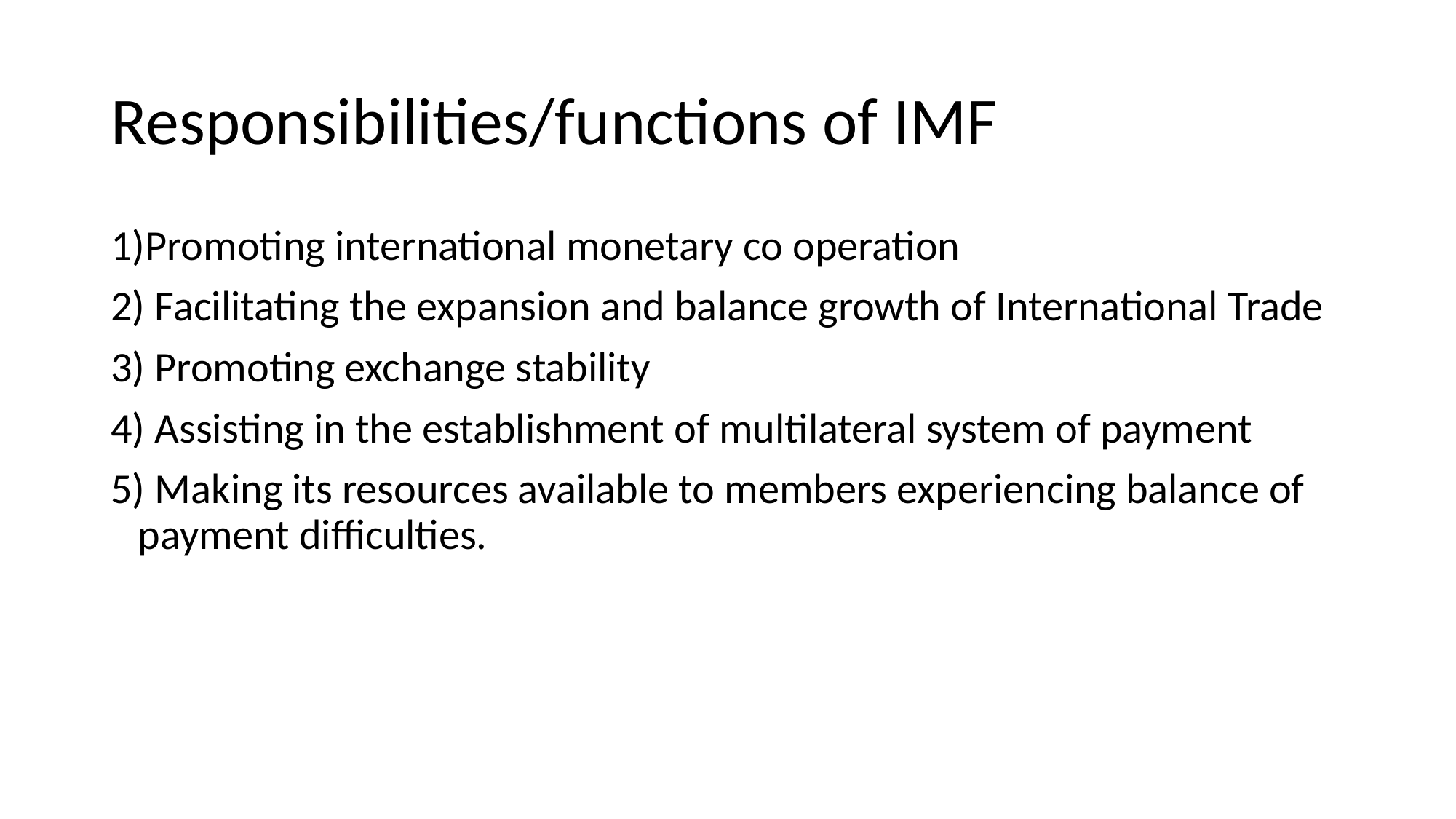

# Responsibilities/functions of IMF
1)Promoting international monetary co operation
2) Facilitating the expansion and balance growth of International Trade
3) Promoting exchange stability
4) Assisting in the establishment of multilateral system of payment
5) Making its resources available to members experiencing balance of payment difficulties.